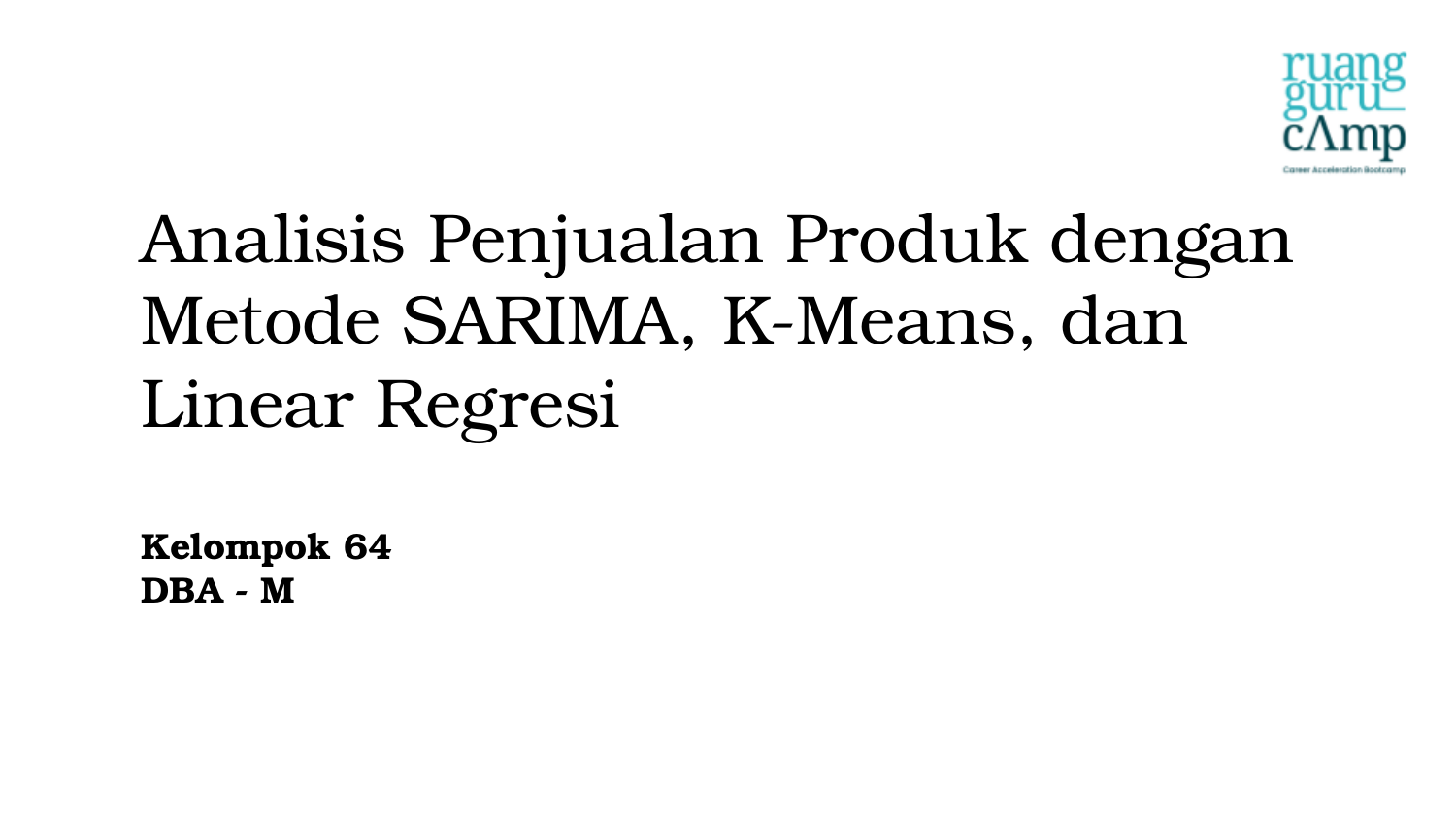

Analisis Penjualan Produk dengan Metode SARIMA, K-Means, dan Linear Regresi

Kelompok 64
DBA - M